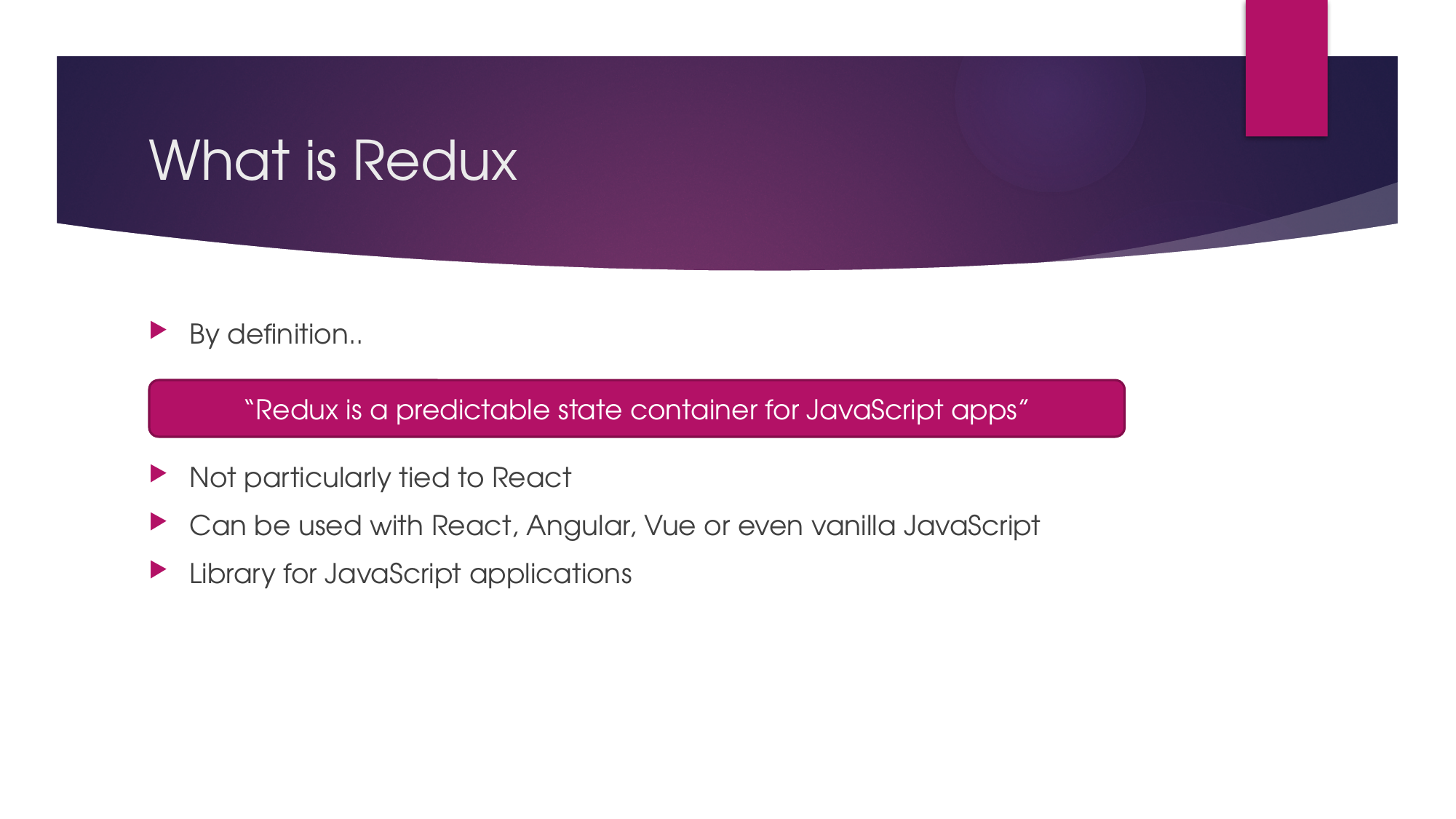

# What is Redux
By definition..

Not particularly tied to React
Can be used with React, Angular, Vue or even vanilla JavaScript
Library for JavaScript applications
“Redux is a predictable state container for JavaScript apps”